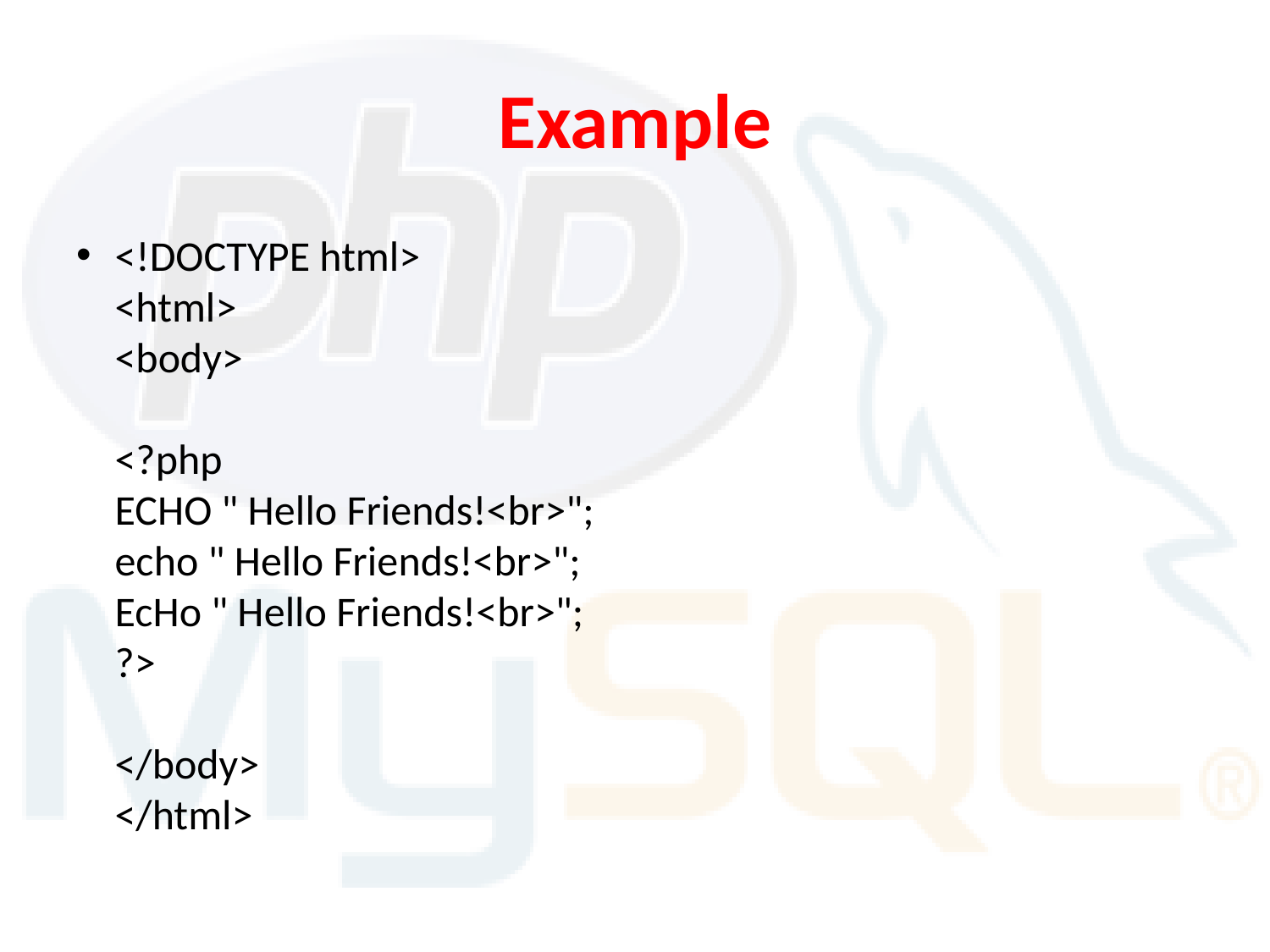

# Example
<!DOCTYPE html>
<html>
<body>
<?php
ECHO " Hello Friends!<br>";
echo " Hello Friends!<br>";
EcHo " Hello Friends!<br>";
?>
</body>
</html>